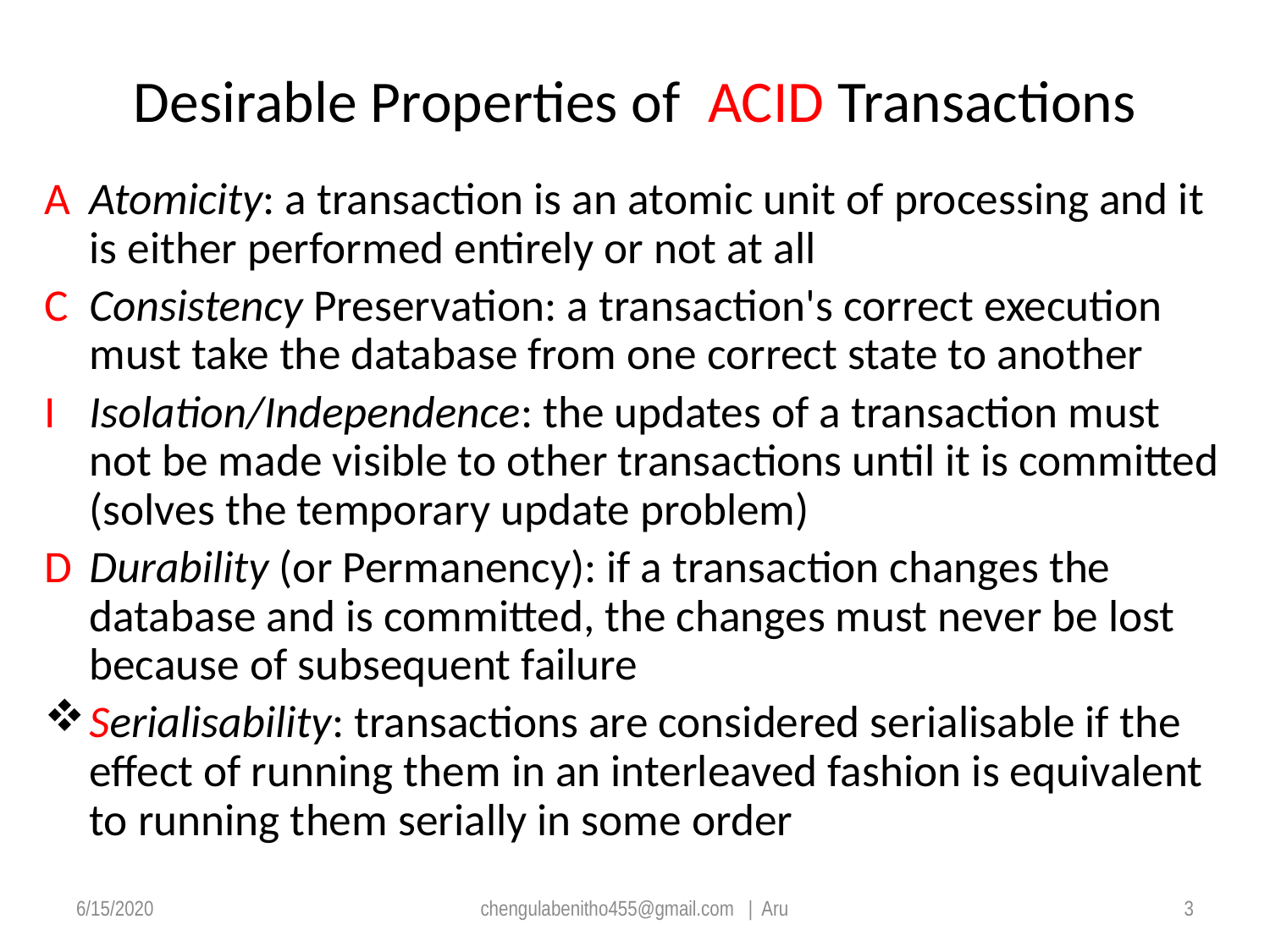

# Desirable Properties of  ACID Transactions
A	Atomicity: a transaction is an atomic unit of processing and it is either performed entirely or not at all
C	Consistency Preservation: a transaction's correct execution must take the database from one correct state to another
I	Isolation/Independence: the updates of a transaction must not be made visible to other transactions until it is committed (solves the temporary update problem)
D	Durability (or Permanency): if a transaction changes the database and is committed, the changes must never be lost because of subsequent failure
	Serialisability: transactions are considered serialisable if the effect of running them in an interleaved fashion is equivalent to running them serially in some order
6/15/2020
chengulabenitho455@gmail.com   |  Aru
3